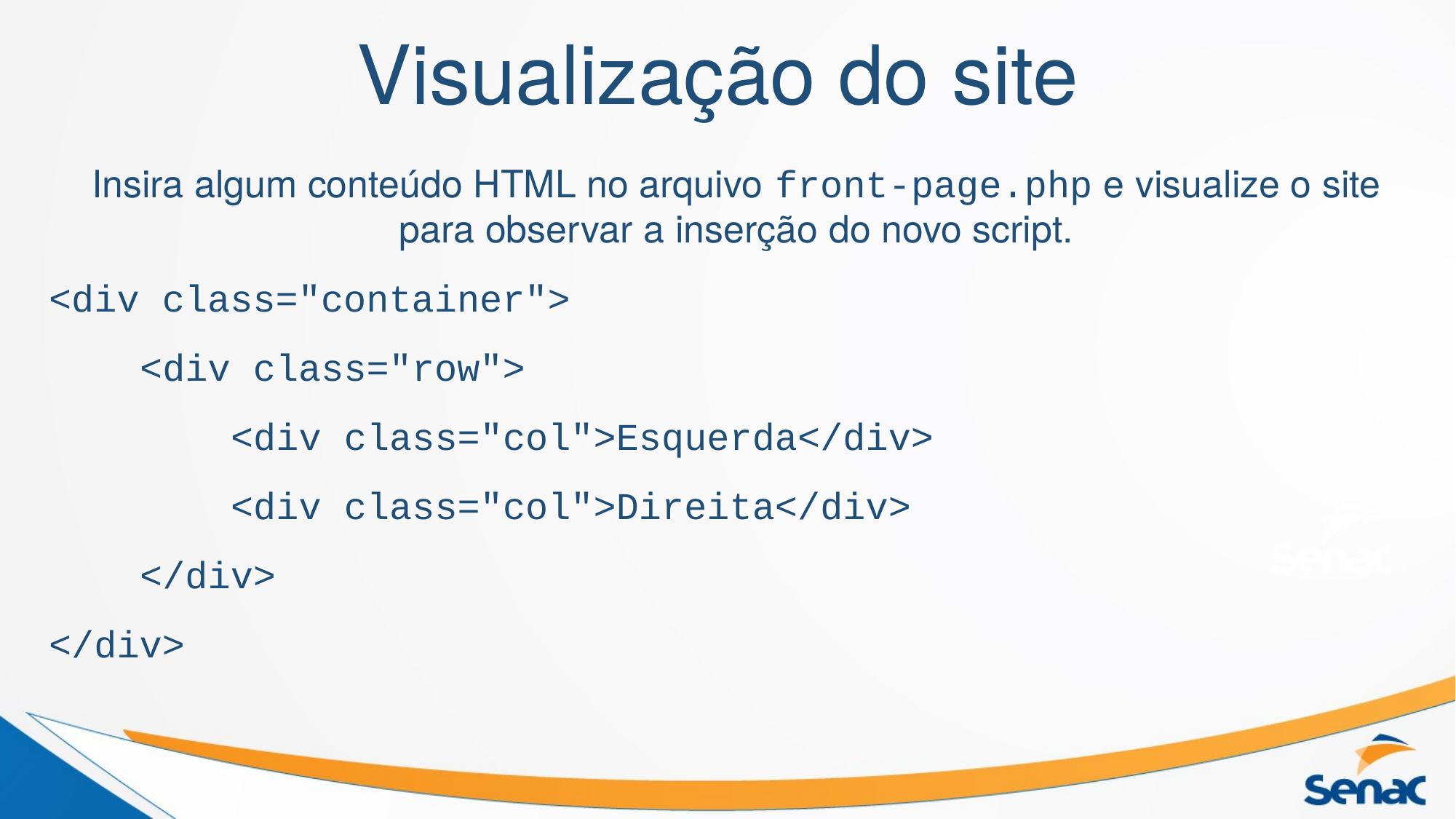

# Visualização do site
Insira algum conteúdo HTML no arquivo front-page.php e visualize o site para observar a inserção do novo script.
<div class="container">
    <div class="row">
        <div class="col">Esquerda</div>
        <div class="col">Direita</div>
    </div>
</div>